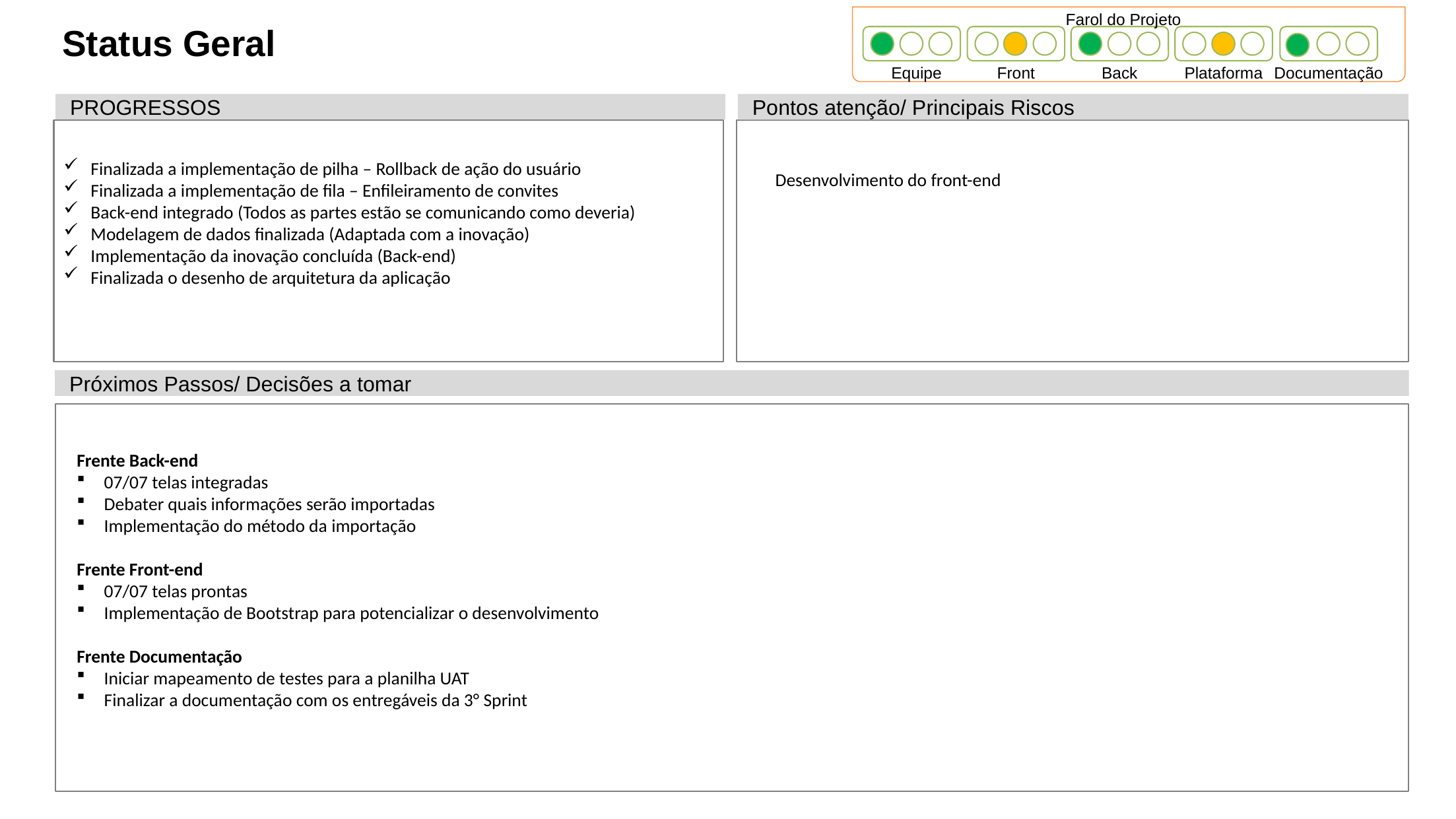

Farol do Projeto
# Status Geral

Equipe
Front
Back
Plataforma
Documentação
PROGRESSOS
Pontos atenção/ Principais Riscos

Finalizada a implementação de pilha – Rollback de ação do usuário
Finalizada a implementação de fila – Enfileiramento de convites
Back-end integrado (Todos as partes estão se comunicando como deveria)
Modelagem de dados finalizada (Adaptada com a inovação)
Implementação da inovação concluída (Back-end)
Finalizada o desenho de arquitetura da aplicação

Desenvolvimento do front-end
Próximos Passos/ Decisões a tomar

Frente Back-end
07/07 telas integradas
Debater quais informações serão importadas
Implementação do método da importação

Frente Front-end
07/07 telas prontas
Implementação de Bootstrap para potencializar o desenvolvimento

Frente Documentação
Iniciar mapeamento de testes para a planilha UAT
Finalizar a documentação com os entregáveis da 3° Sprint